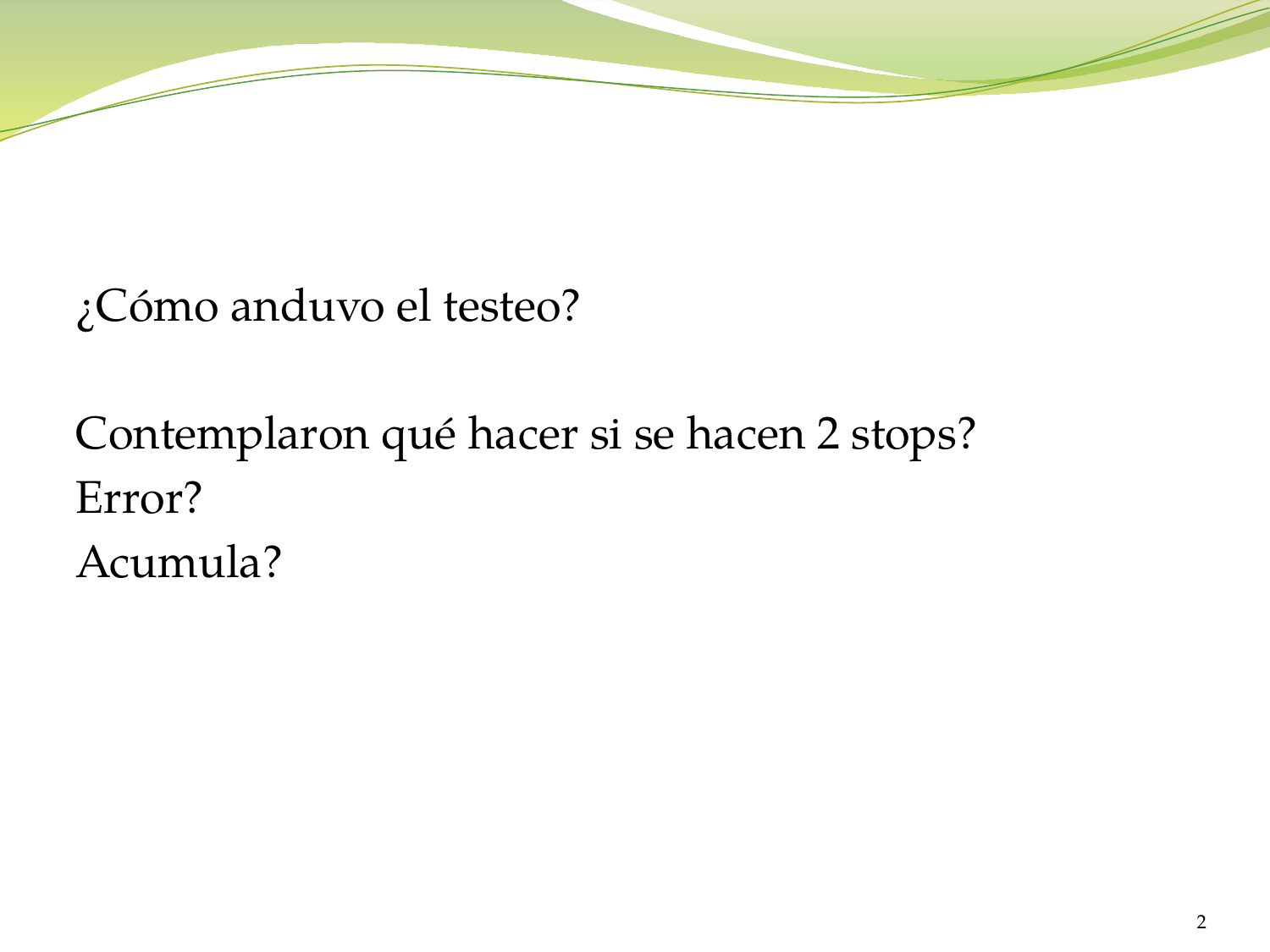

#
¿Cómo anduvo el testeo?

Contemplaron qué hacer si se hacen 2 stops?
Error?
Acumula?

2